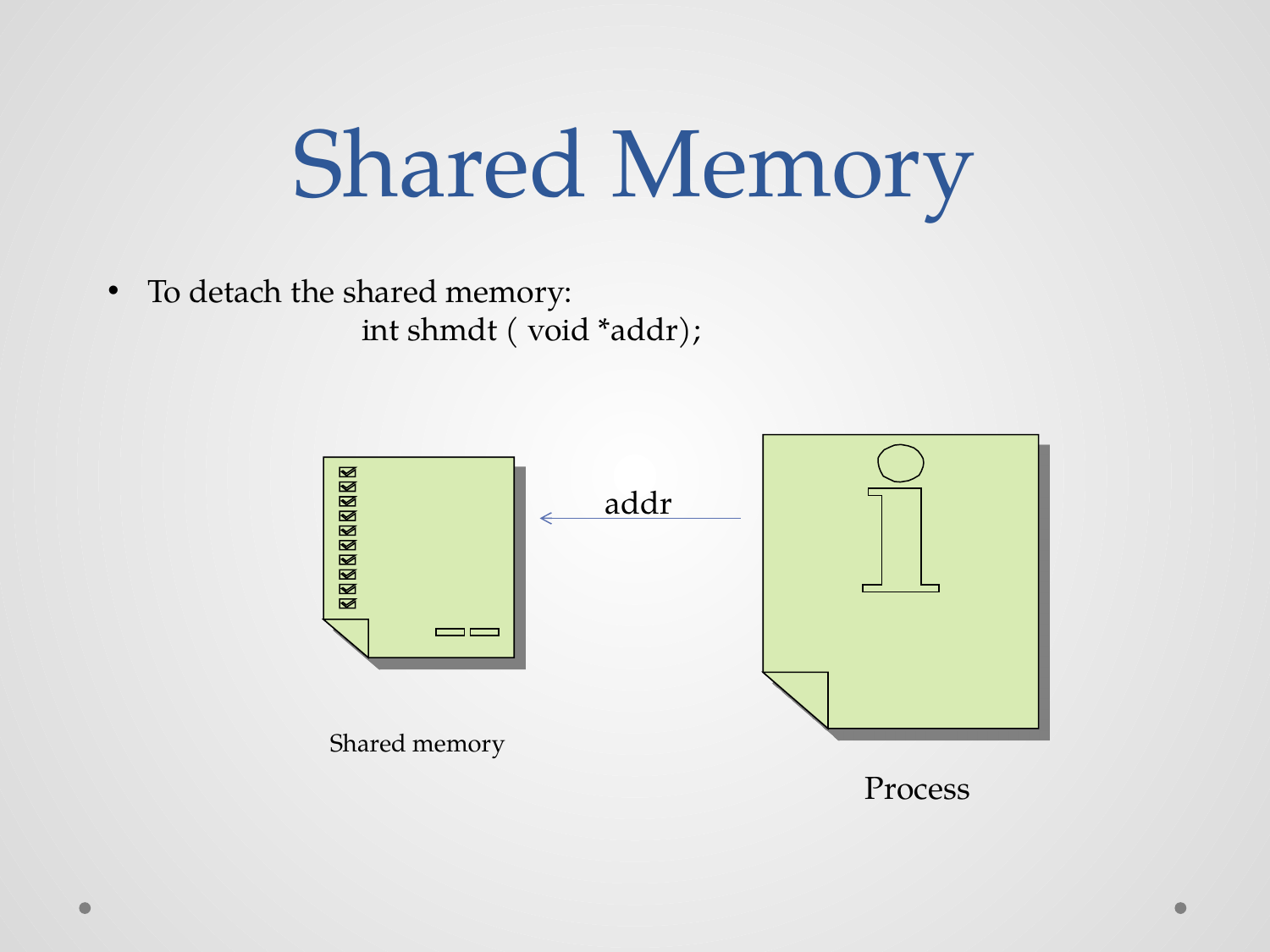

# Shared Memory
To detach the shared memory:
		int shmdt ( void *addr);

addr
Shared memory
      Process